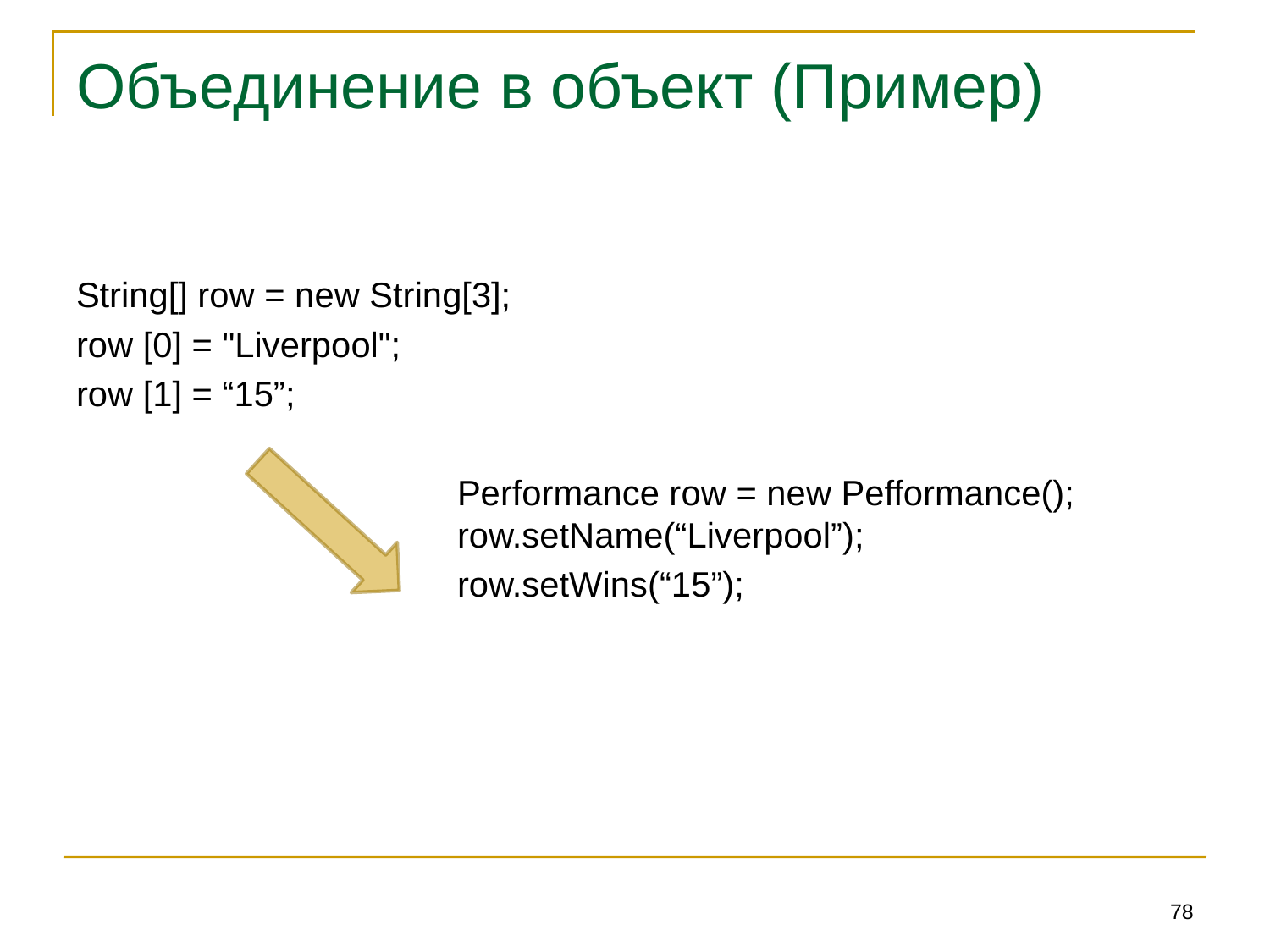

# Объединение в объект (Пример)
String[] row = new String[3];
row [0] = "Liverpool";
row [1] = “15”;

			Performance row = new Pefformance(); 				row.setName(“Liverpool”);
			row.setWins(“15”);

78